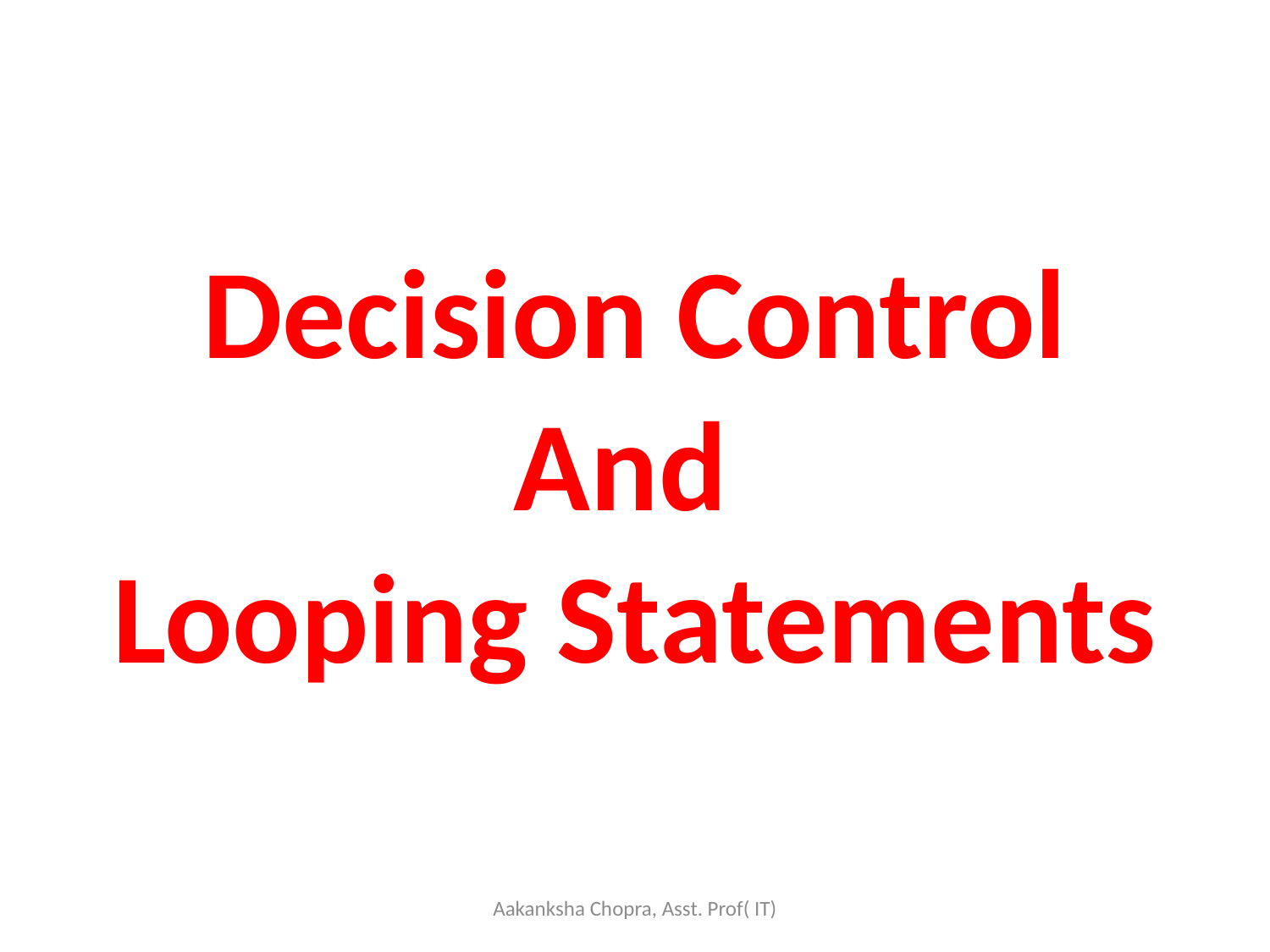

# Decision Control And Looping Statements
Aakanksha Chopra, Asst. Prof( IT)